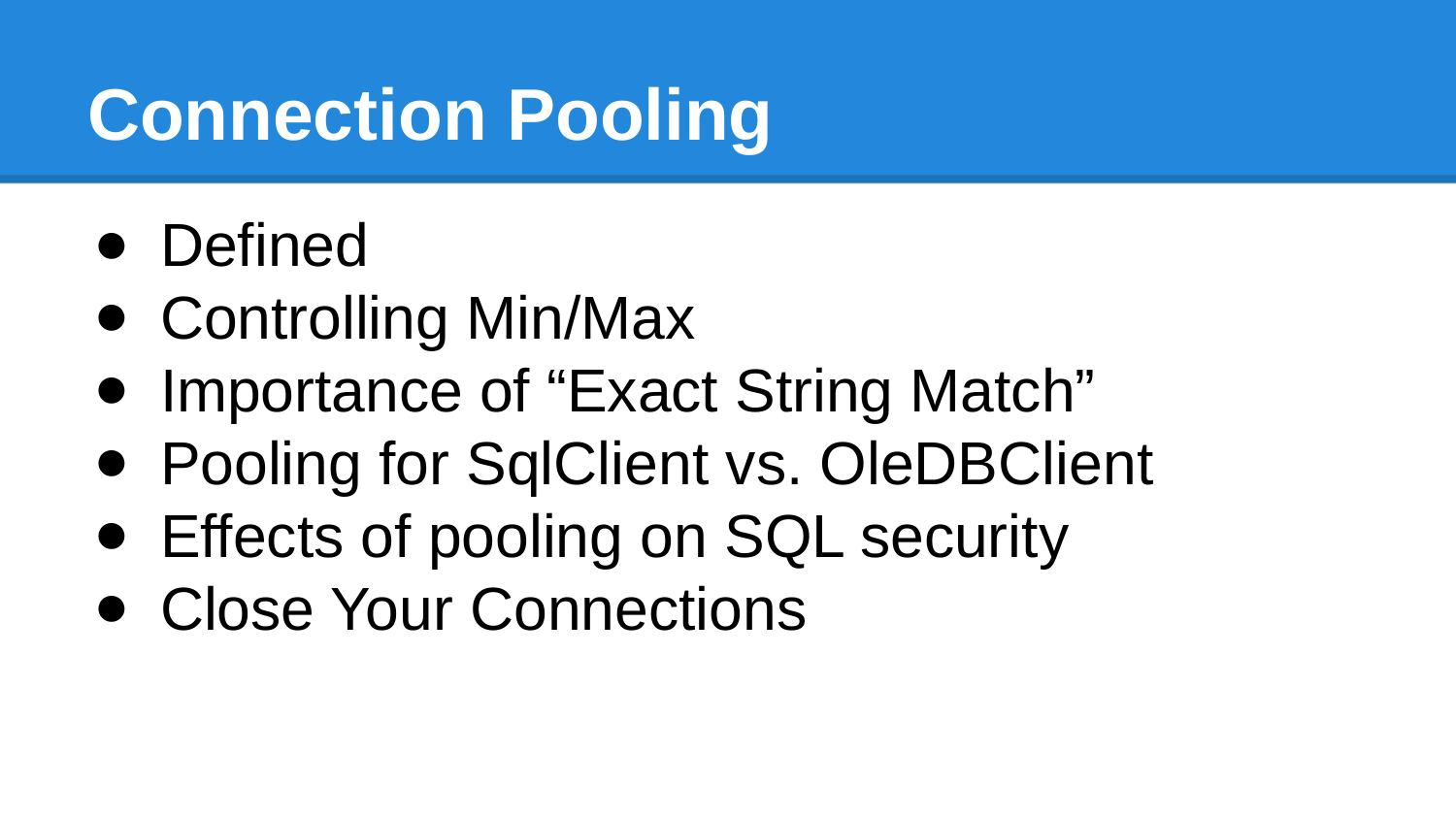

# Connection Pooling
Defined
Controlling Min/Max
Importance of “Exact String Match”
Pooling for SqlClient vs. OleDBClient
Effects of pooling on SQL security
Close Your Connections